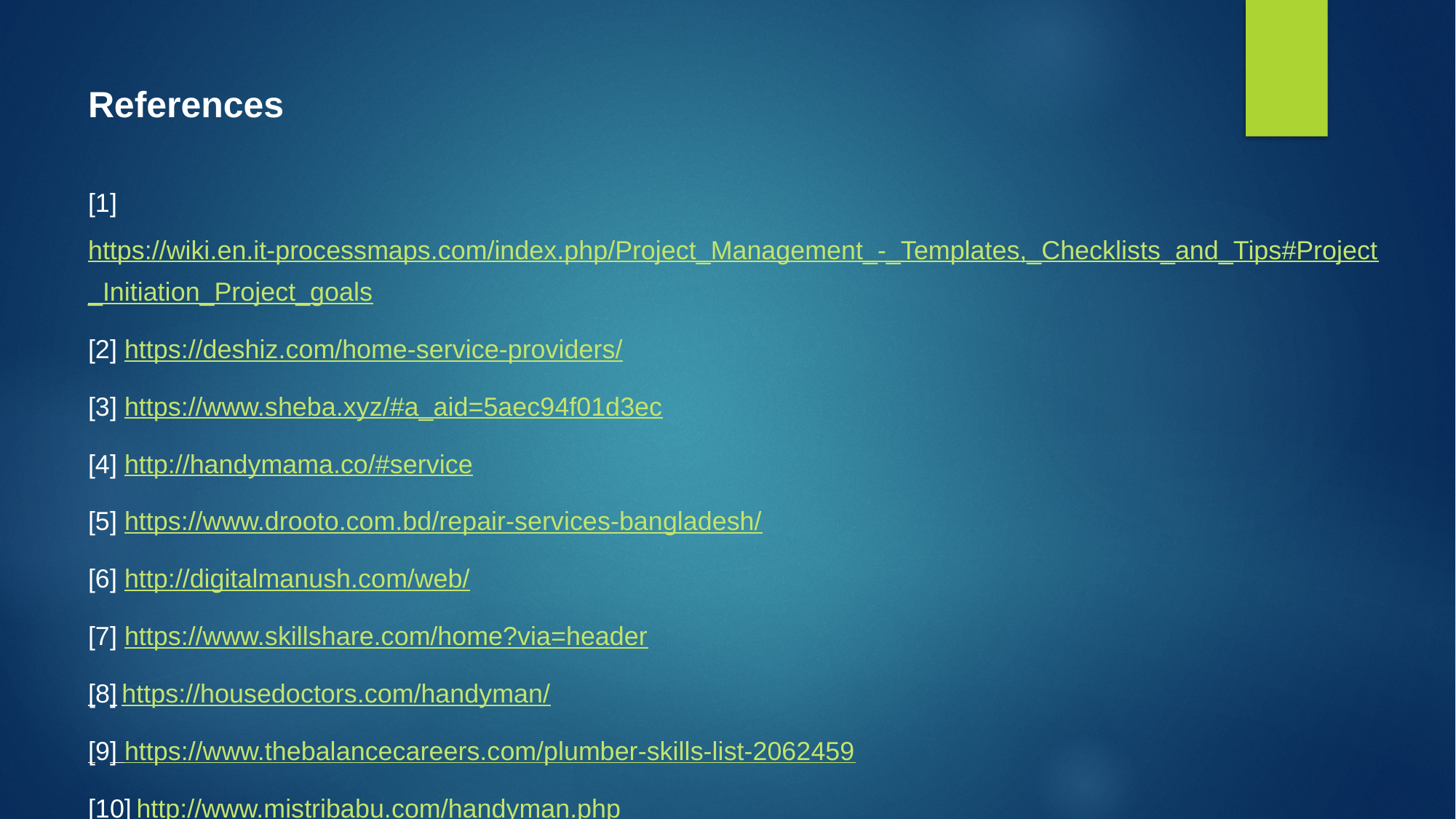

# References
[1]https://wiki.en.it-processmaps.com/index.php/Project_Management_-_Templates,_Checklists_and_Tips#Project_Initiation_Project_goals
[2] https://deshiz.com/home-service-providers/
[3] https://www.sheba.xyz/#a_aid=5aec94f01d3ec
[4] http://handymama.co/#service
[5] https://www.drooto.com.bd/repair-services-bangladesh/
[6] http://digitalmanush.com/web/
[7] https://www.skillshare.com/home?via=header
[8] https://housedoctors.com/handyman/
[9] https://www.thebalancecareers.com/plumber-skills-list-2062459
[10] http://www.mistribabu.com/handyman.php